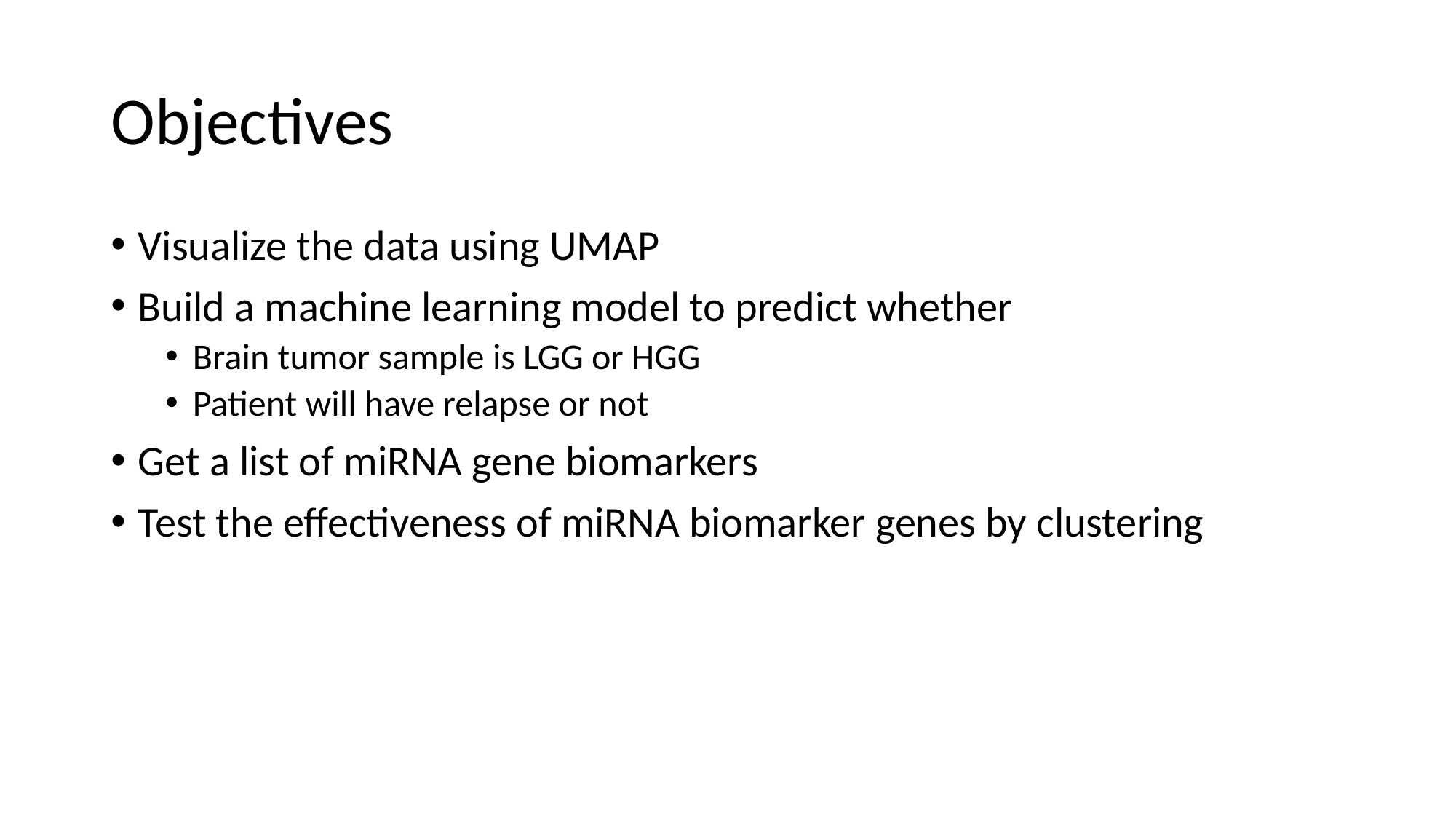

# Objectives
Visualize the data using UMAP
Build a machine learning model to predict whether
Brain tumor sample is LGG or HGG
Patient will have relapse or not
Get a list of miRNA gene biomarkers
Test the effectiveness of miRNA biomarker genes by clustering